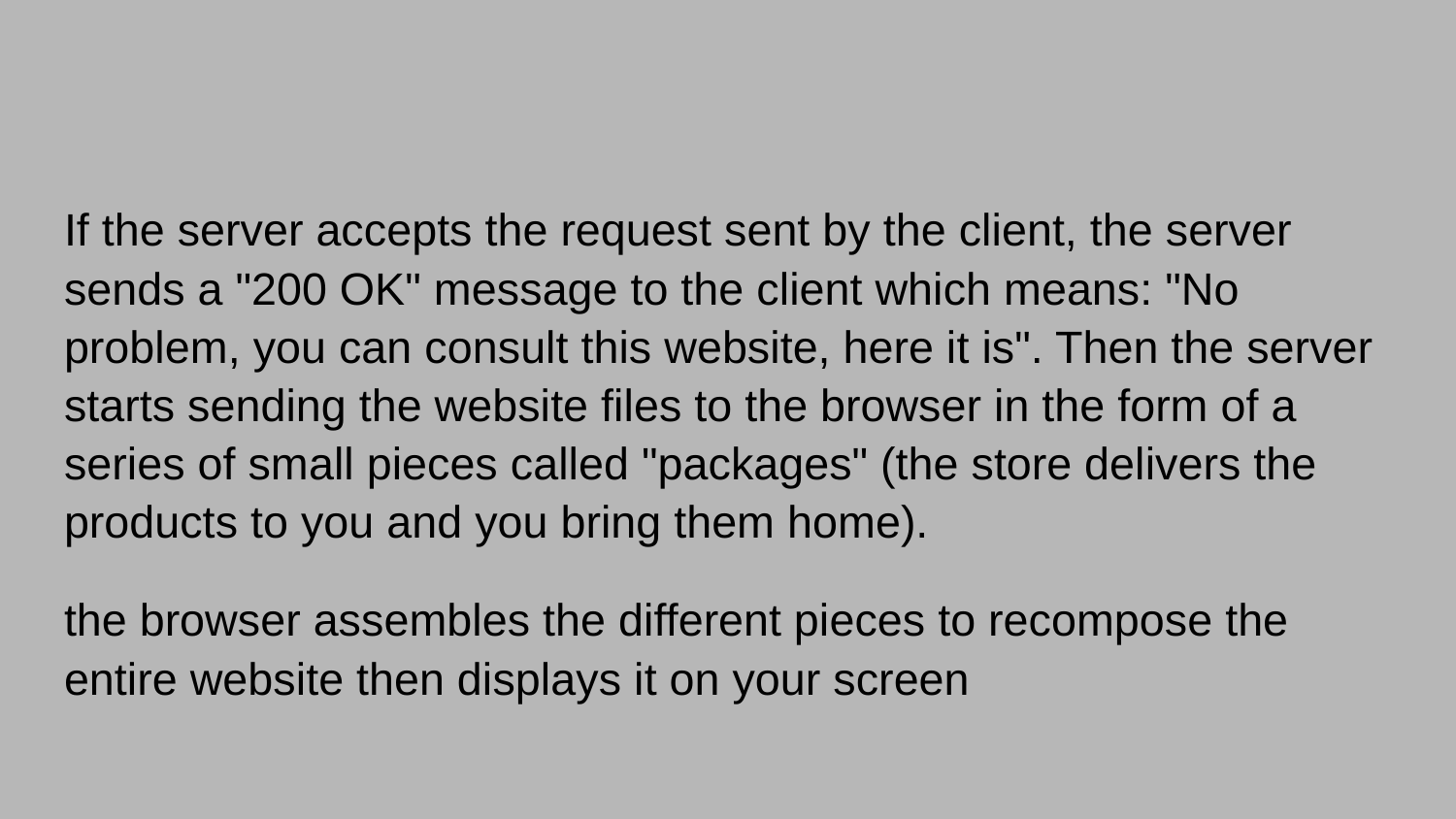

#
If the server accepts the request sent by the client, the server sends a "200 OK" message to the client which means: "No problem, you can consult this website, here it is". Then the server starts sending the website files to the browser in the form of a series of small pieces called "packages" (the store delivers the products to you and you bring them home).
the browser assembles the different pieces to recompose the entire website then displays it on your screen